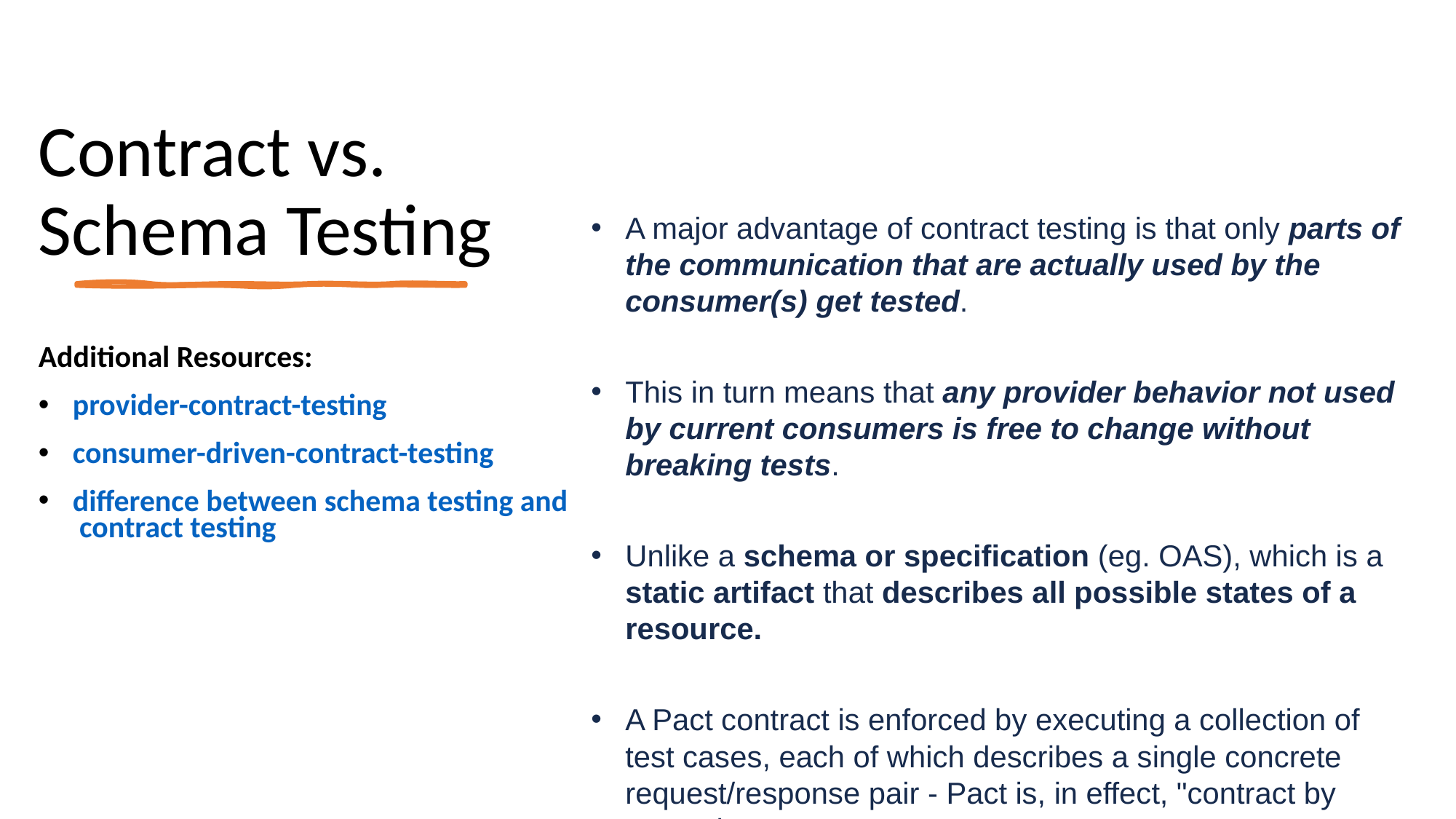

Contract vs.
Schema Testing
A major advantage of contract testing is that only parts of the communication that are actually used by the consumer(s) get tested.

This in turn means that any provider behavior not used by current consumers is free to change without breaking tests.

Unlike a schema or specification (eg. OAS), which is a static artifact that describes all possible states of a resource.

A Pact contract is enforced by executing a collection of test cases, each of which describes a single concrete request/response pair - Pact is, in effect, "contract by example".

Additional Resources:
provider-contract-testing
consumer-driven-contract-testing
difference between schema testing and contract testing